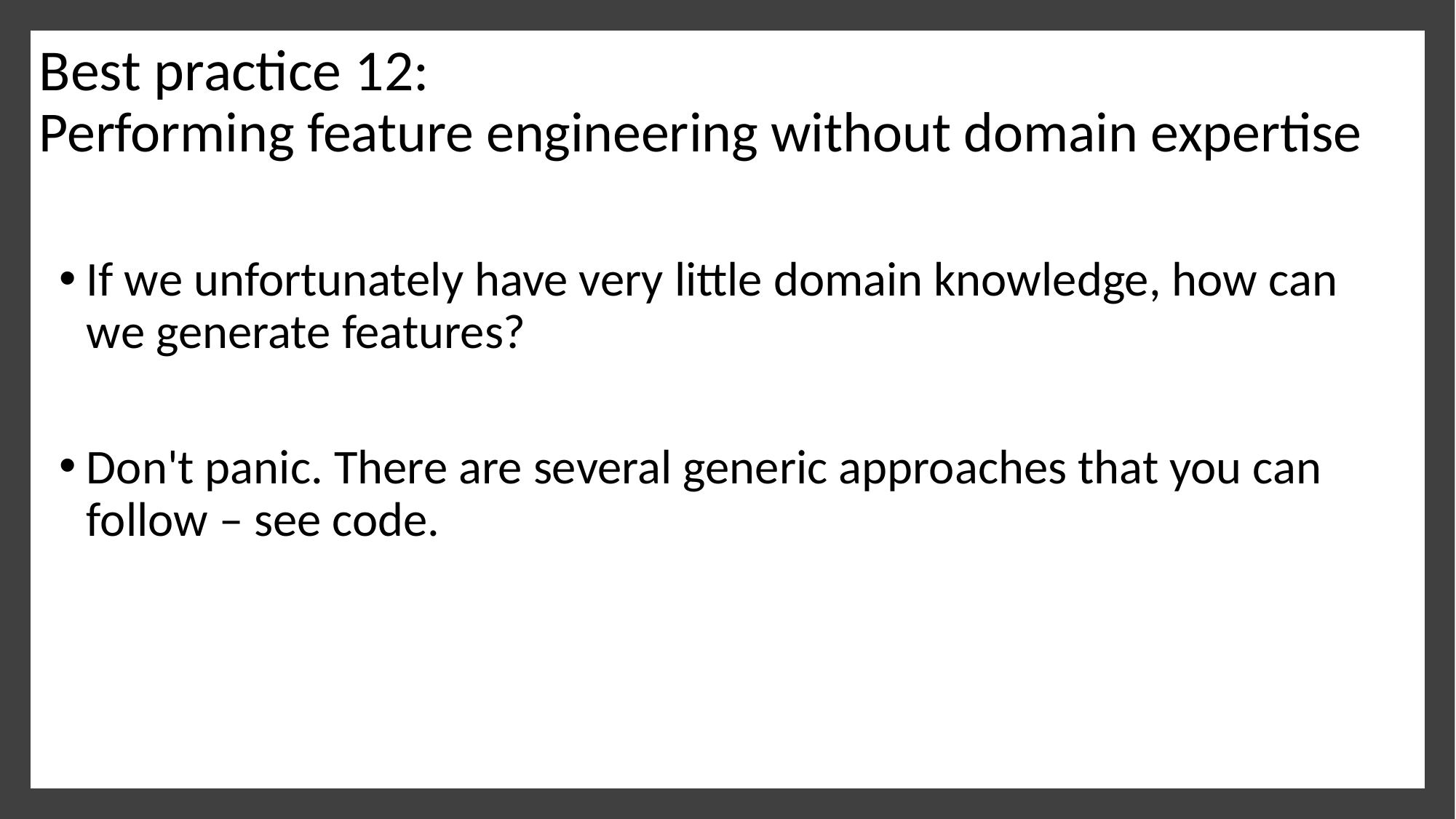

# Best practice 12: Performing feature engineering without domain expertise

If we unfortunately have very little domain knowledge, how can we generate features?

Don't panic. There are several generic approaches that you can follow – see code.